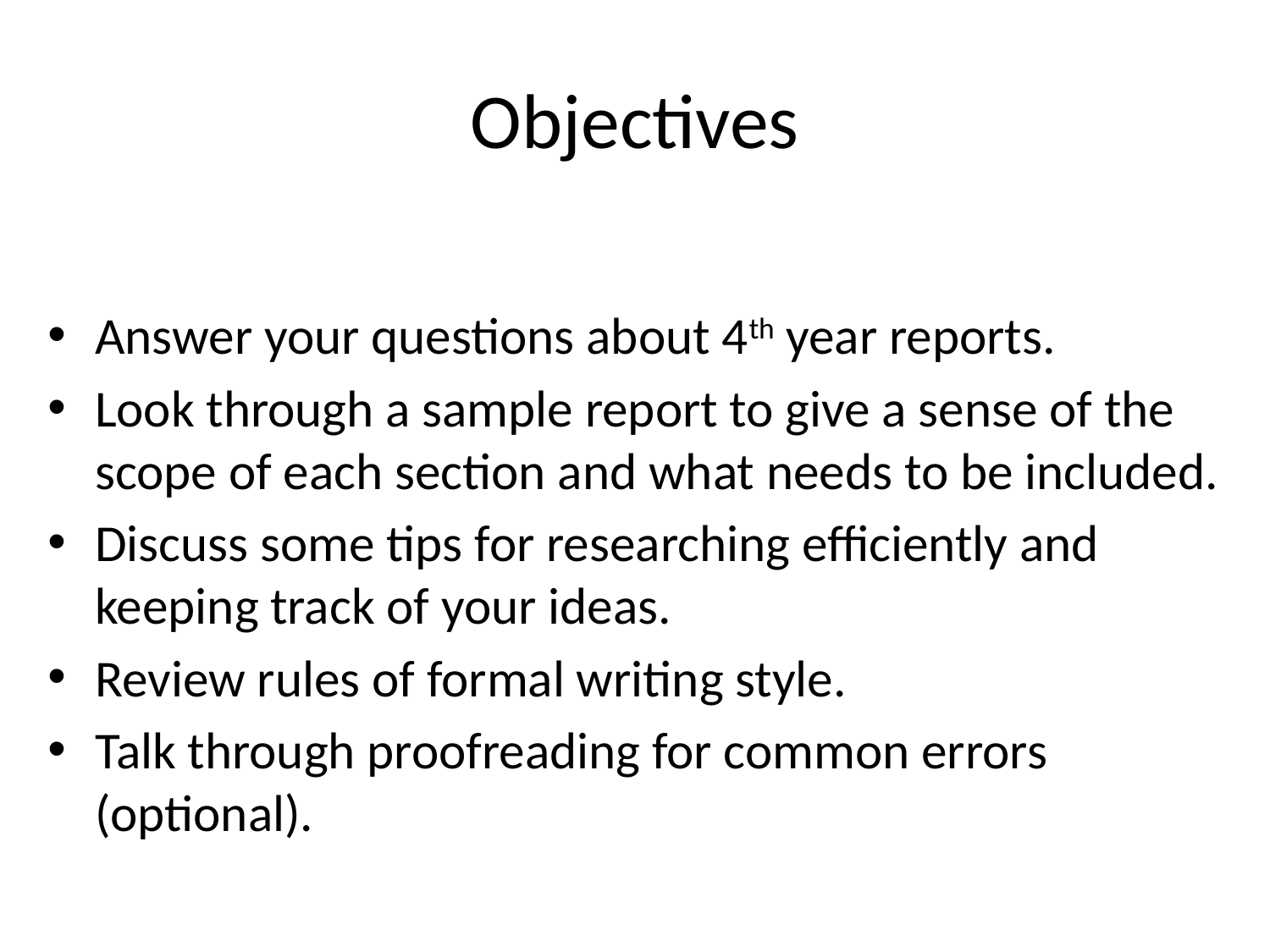

# Objectives
Answer your questions about 4th year reports.
Look through a sample report to give a sense of the scope of each section and what needs to be included.
Discuss some tips for researching efficiently and keeping track of your ideas.
Review rules of formal writing style.
Talk through proofreading for common errors (optional).